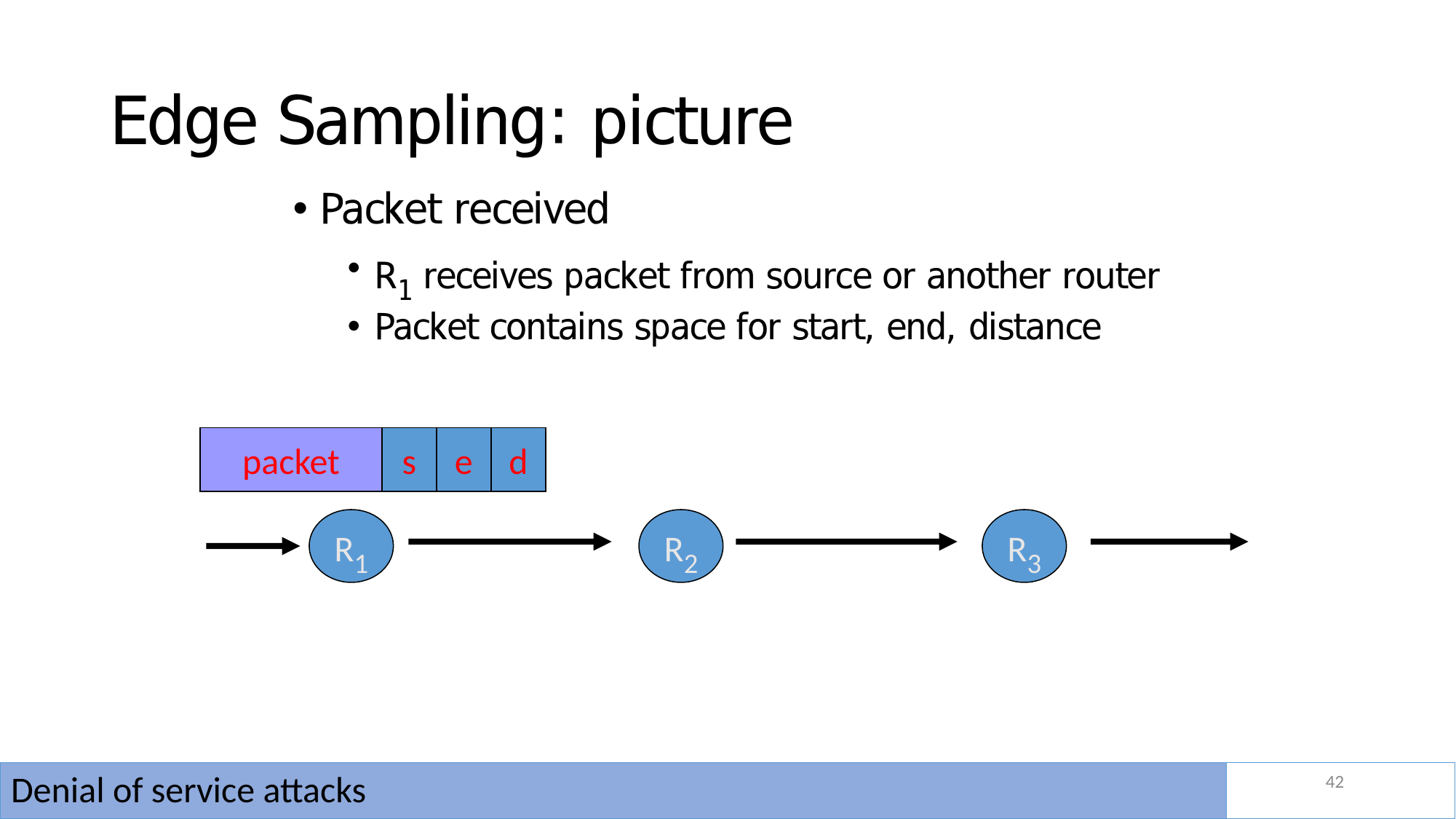

# Edge Sampling: picture
Packet received
R1 receives packet from source or another router
Packet contains space for start, end, distance
packet
s
e
d
R1
R2
R3

42
Denial of service attacks